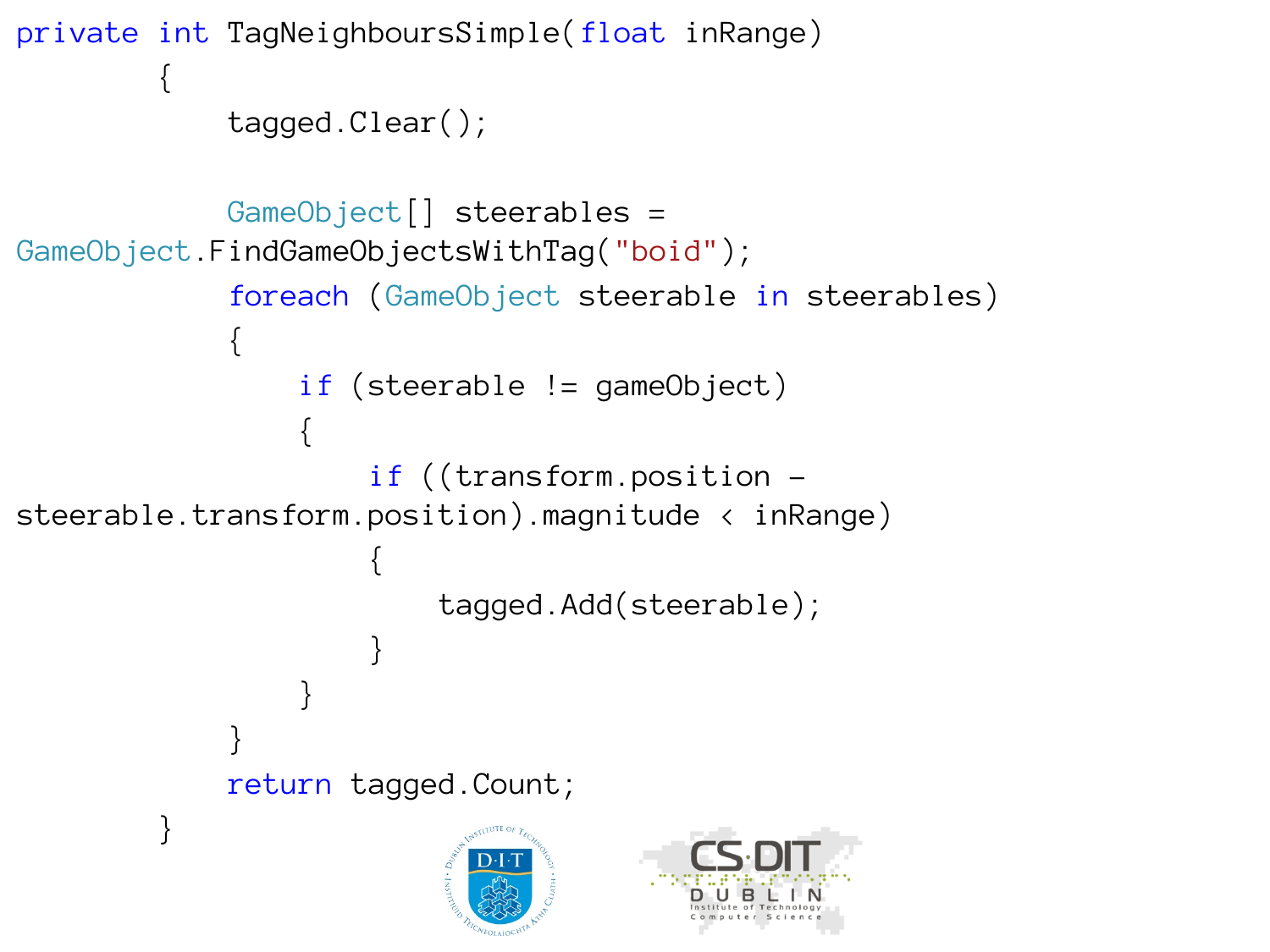

private int TagNeighboursSimple(float inRange)
        {
            tagged.Clear();

            GameObject[] steerables = GameObject.FindGameObjectsWithTag("boid");
            foreach (GameObject steerable in steerables)
            {
                if (steerable != gameObject)
                {
                    if ((transform.position - steerable.transform.position).magnitude < inRange)
                    {
                        tagged.Add(steerable);
                    }
                }
            }
            return tagged.Count;
        }